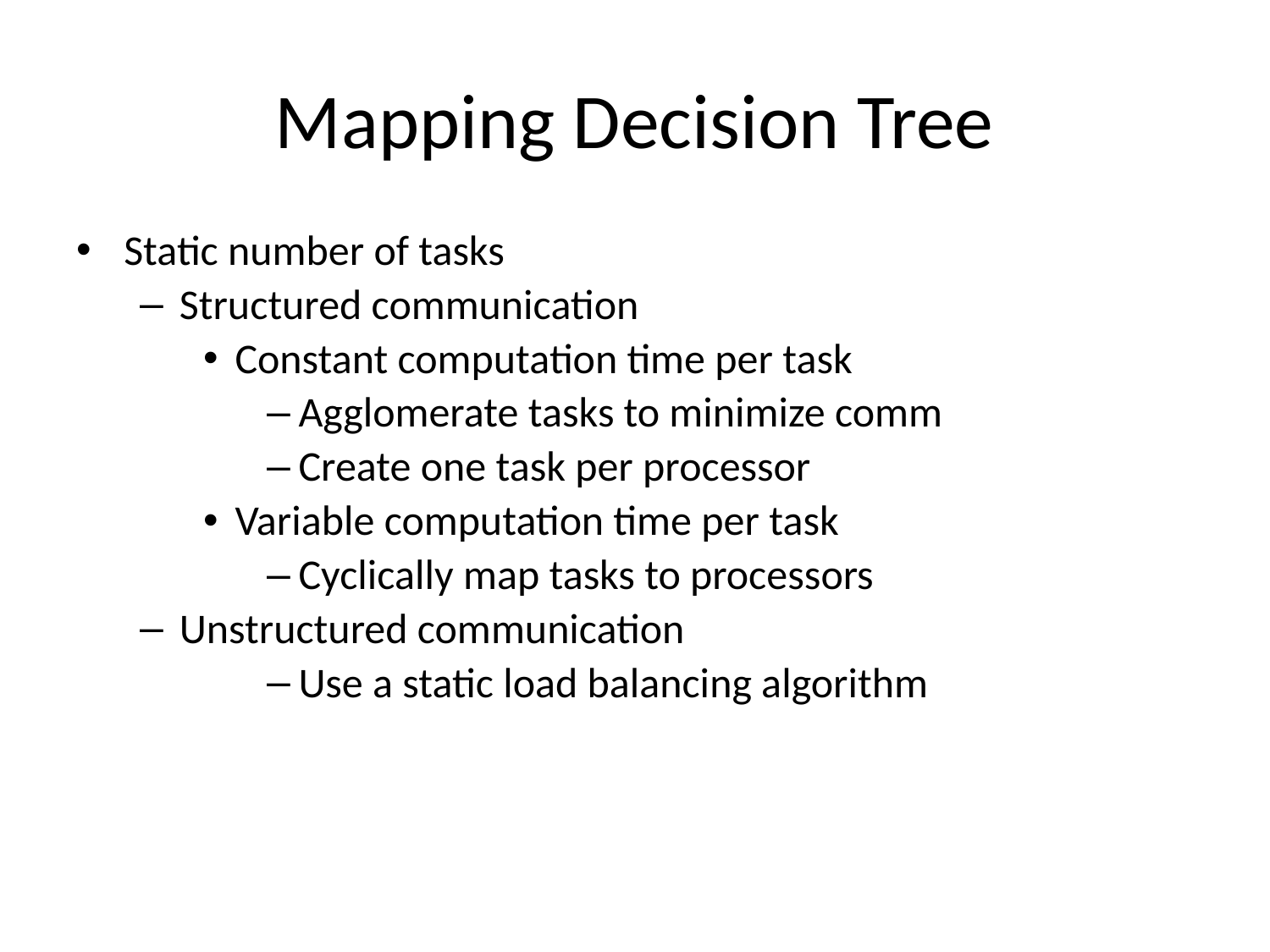

# Mapping Decision Tree
Static number of tasks
Structured communication
Constant computation time per task
Agglomerate tasks to minimize comm
Create one task per processor
Variable computation time per task
Cyclically map tasks to processors
Unstructured communication
Use a static load balancing algorithm